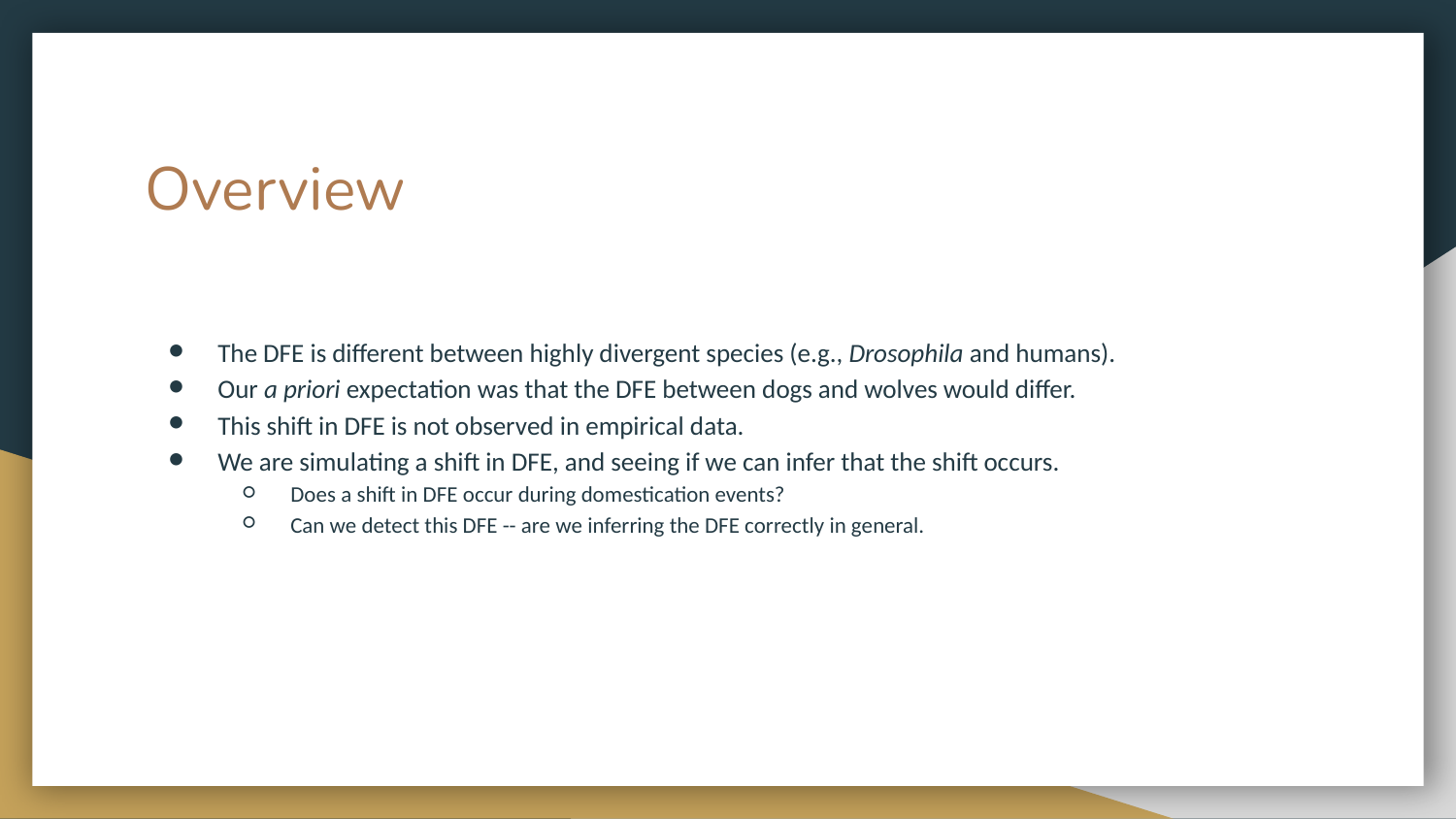

# Overview
The DFE is different between highly divergent species (e.g., Drosophila and humans).
Our a priori expectation was that the DFE between dogs and wolves would differ.
This shift in DFE is not observed in empirical data.
We are simulating a shift in DFE, and seeing if we can infer that the shift occurs.
Does a shift in DFE occur during domestication events?
Can we detect this DFE -- are we inferring the DFE correctly in general.